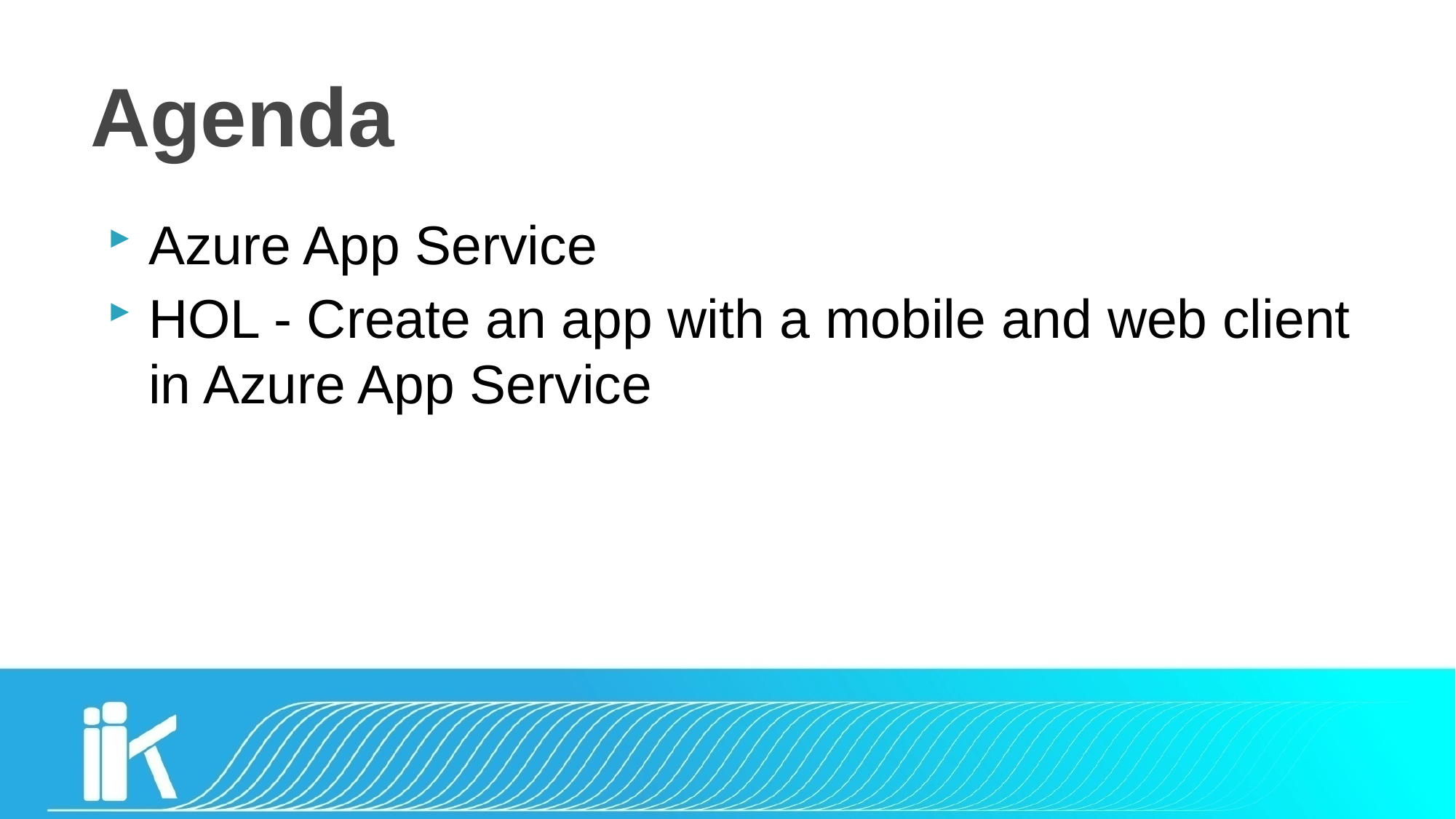

# Agenda
Azure App Service
HOL - Create an app with a mobile and web client in Azure App Service